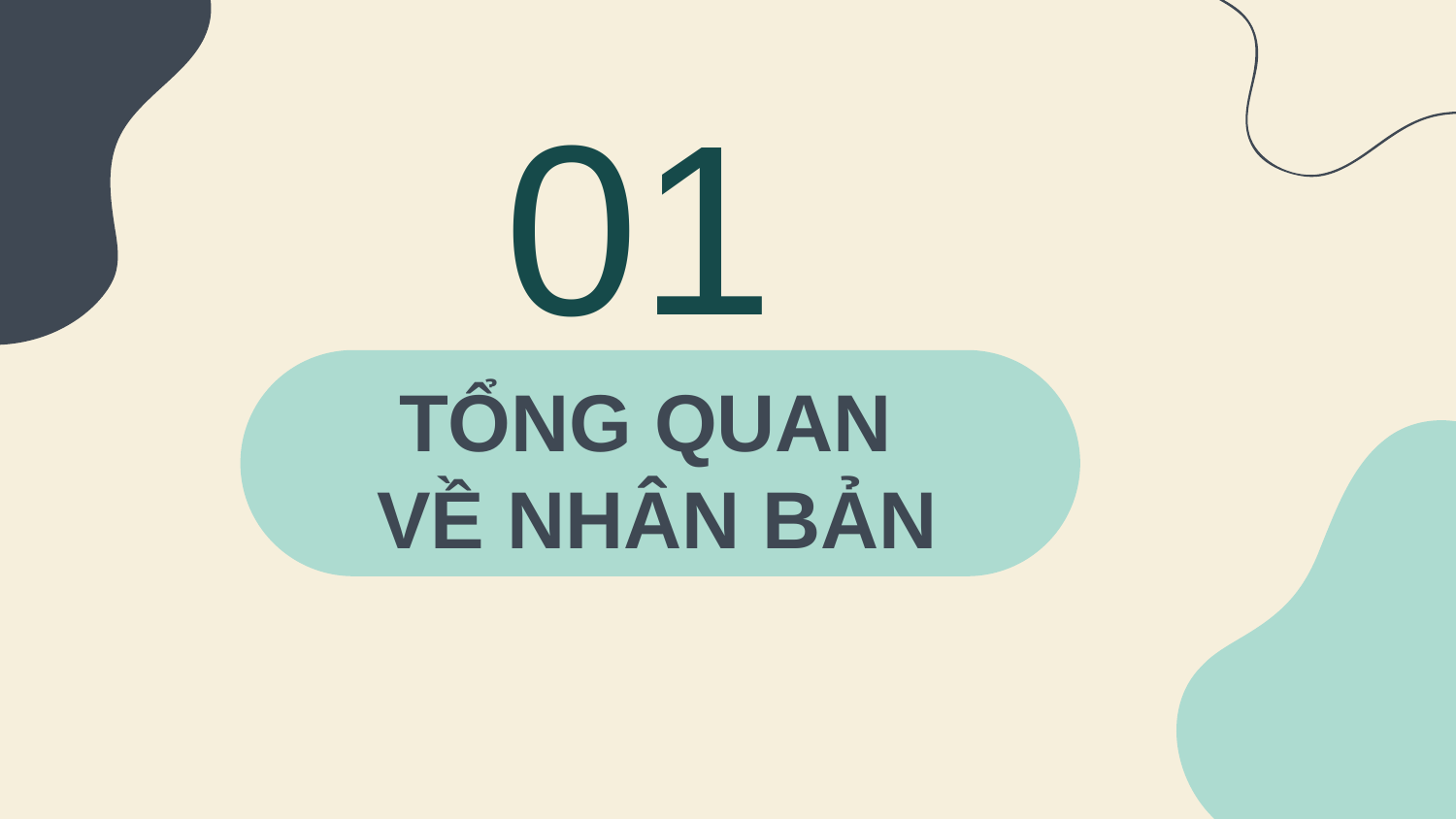

01

# TỔNG QUAN VỀ NHÂN BẢN